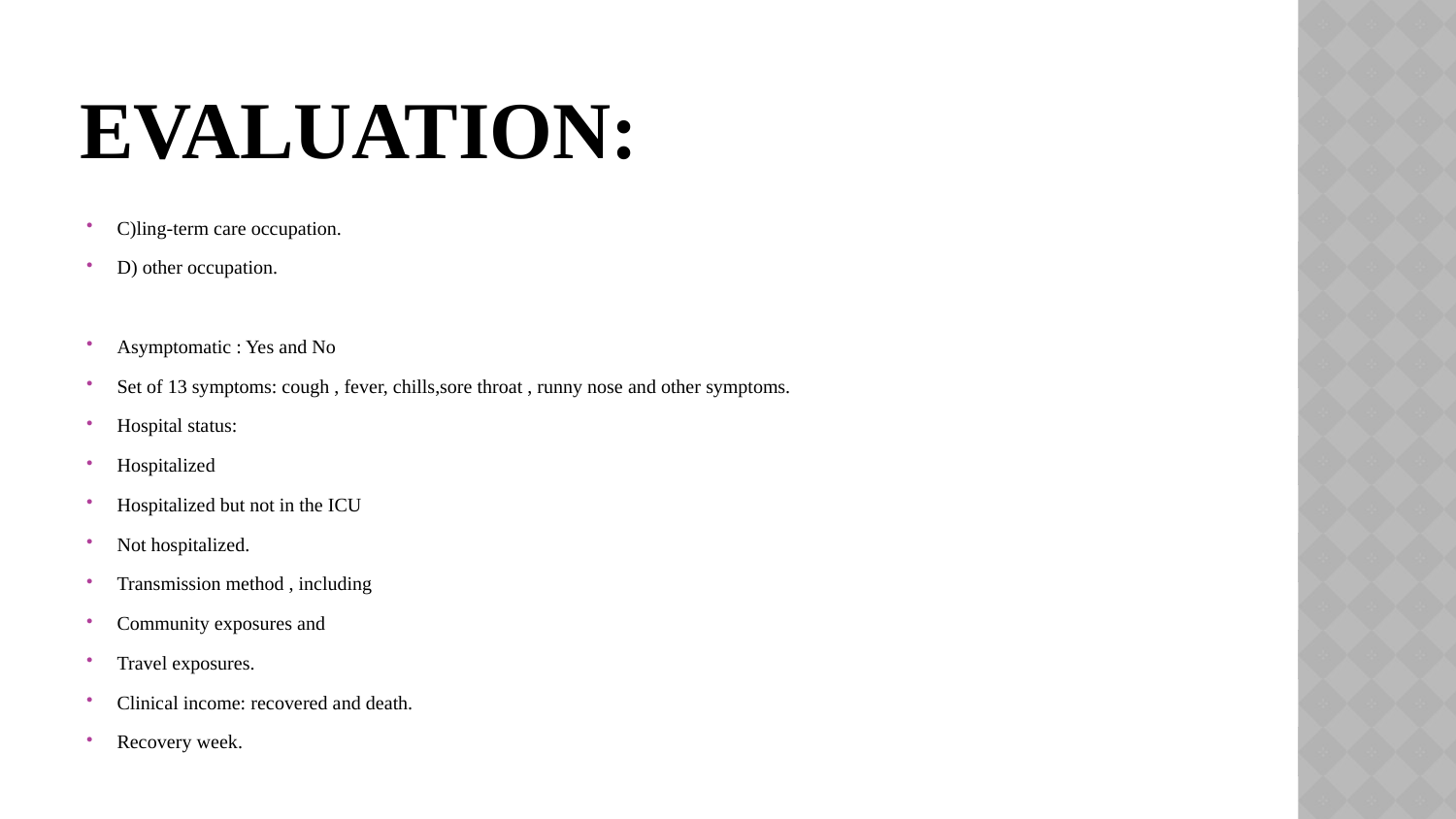

# Evaluation:
C)ling-term care occupation.
D) other occupation.

Asymptomatic : Yes and No
Set of 13 symptoms: cough , fever, chills,sore throat , runny nose and other symptoms.
Hospital status:
Hospitalized
Hospitalized but not in the ICU
Not hospitalized.
Transmission method , including
Community exposures and
Travel exposures.
Clinical income: recovered and death.
Recovery week.